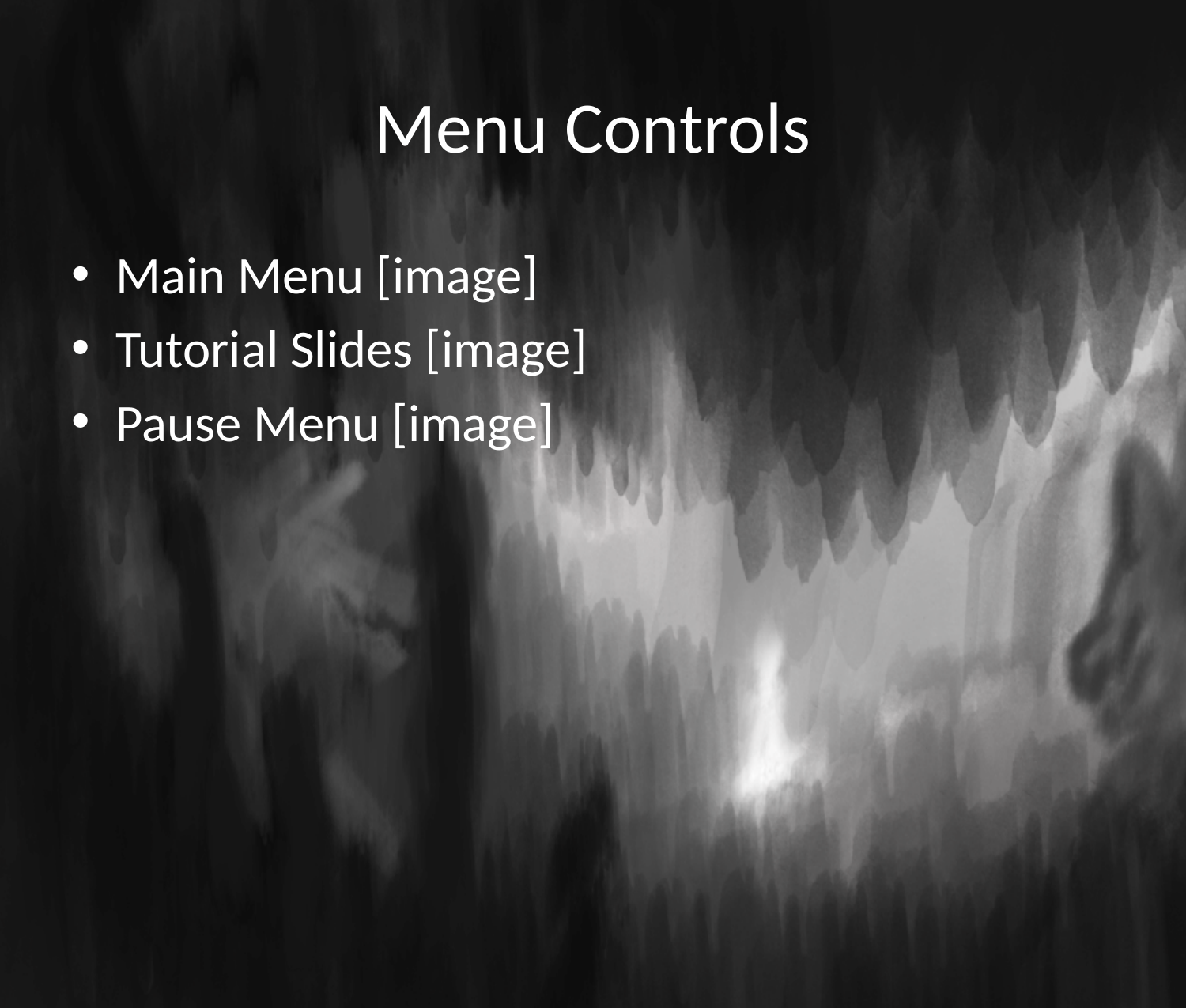

# Menu Controls
Main Menu [image]
Tutorial Slides [image]
Pause Menu [image]